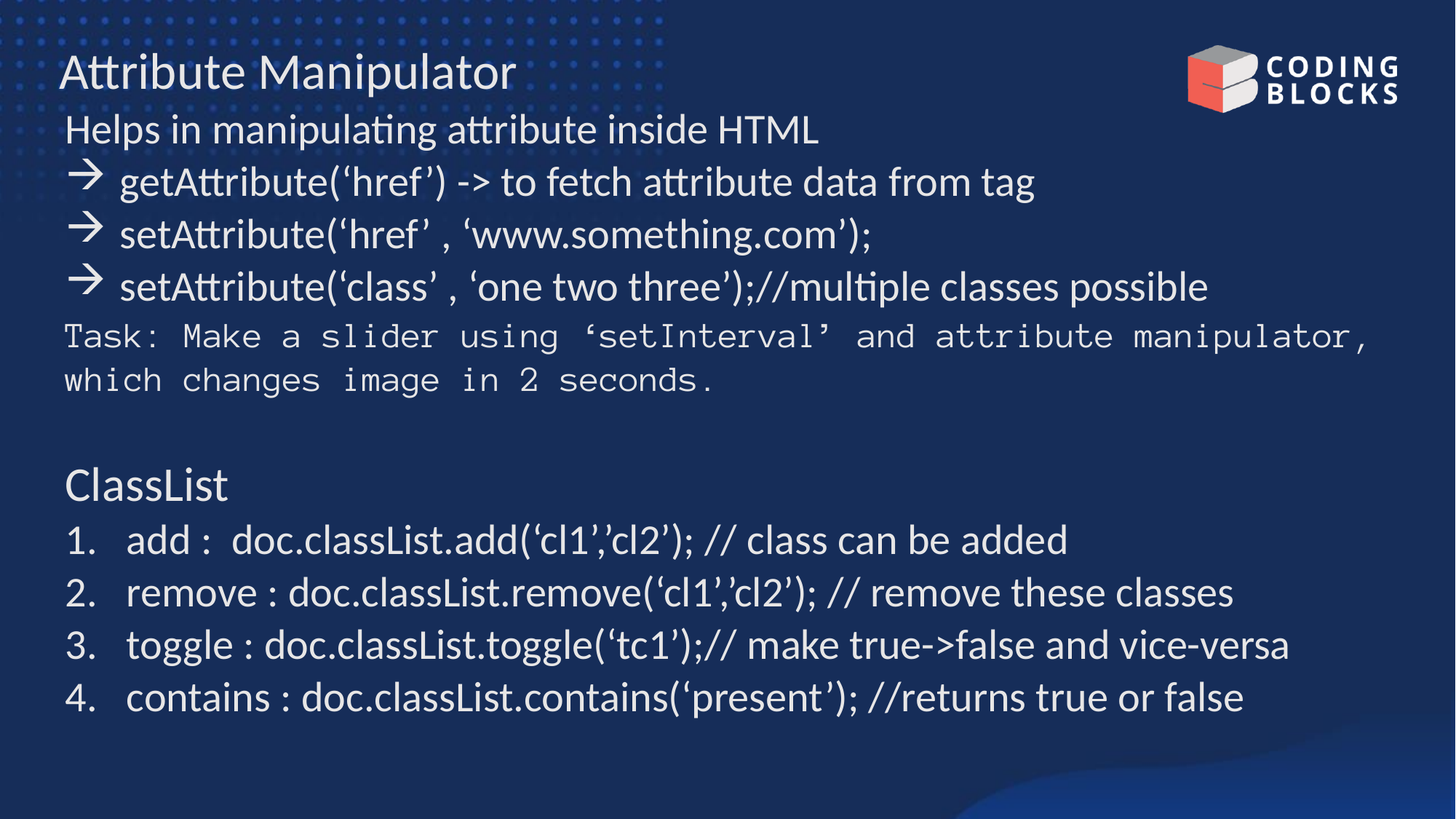

# Attribute Manipulator
Helps in manipulating attribute inside HTML
getAttribute(‘href’) -> to fetch attribute data from tag
setAttribute(‘href’ , ‘www.something.com’);
setAttribute(‘class’ , ‘one two three’);//multiple classes possible
Task: Make a slider using ‘setInterval’ and attribute manipulator, which changes image in 2 seconds.

ClassList
add :  doc.classList.add(‘cl1’,’cl2’); // class can be added
remove : doc.classList.remove(‘cl1’,’cl2’); // remove these classes
toggle : doc.classList.toggle(‘tc1’);// make true->false and vice-versa
contains : doc.classList.contains(‘present’); //returns true or false